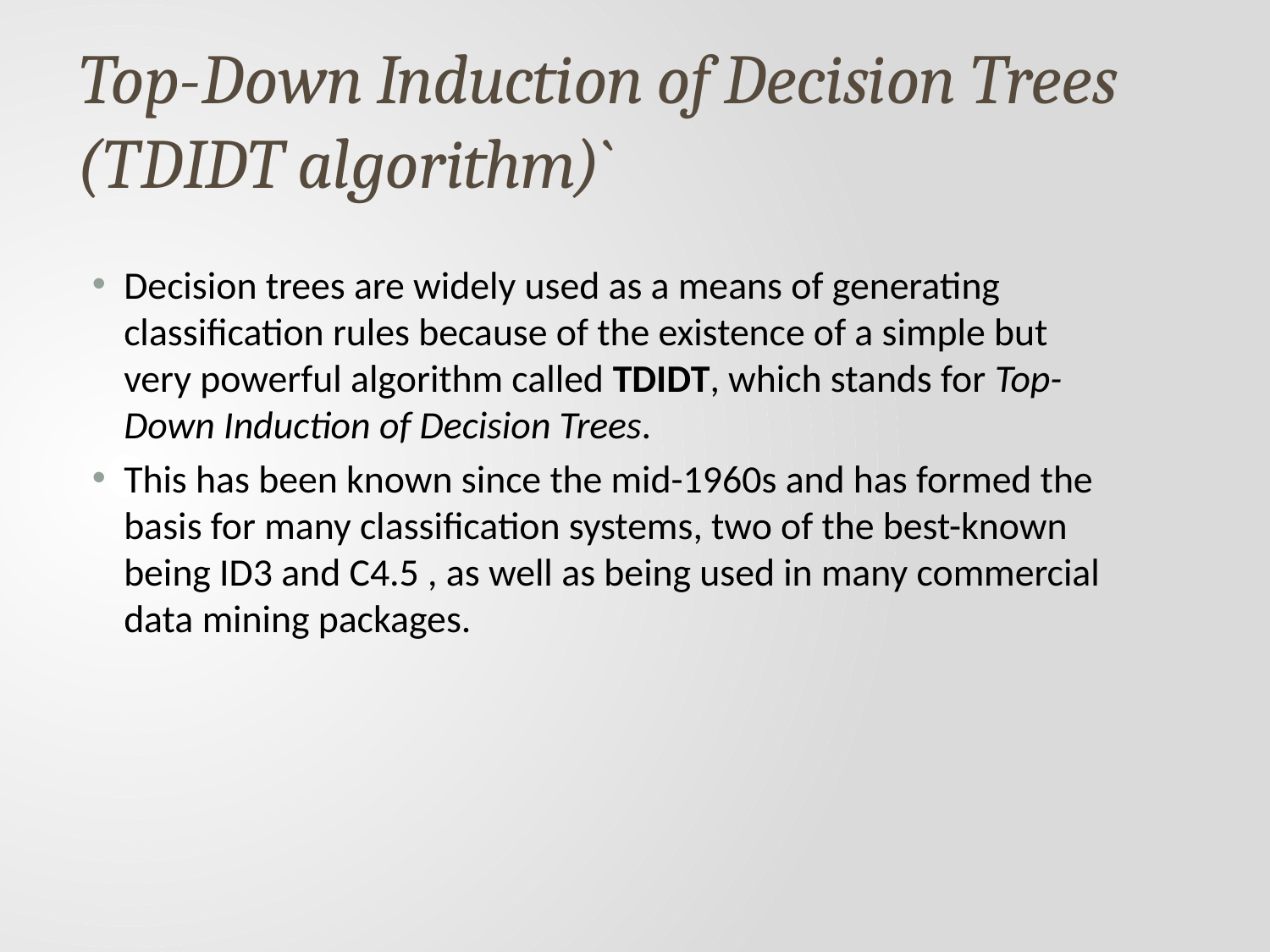

# Top-Down Induction of Decision Trees  (TDIDT algorithm)`
Decision trees are widely used as a means of generating classification rules because of the existence of a simple but very powerful algorithm called TDIDT, which stands for Top-Down Induction of Decision Trees.
This has been known since the mid-1960s and has formed the basis for many classification systems, two of the best-known being ID3 and C4.5 , as well as being used in many commercial data mining packages.